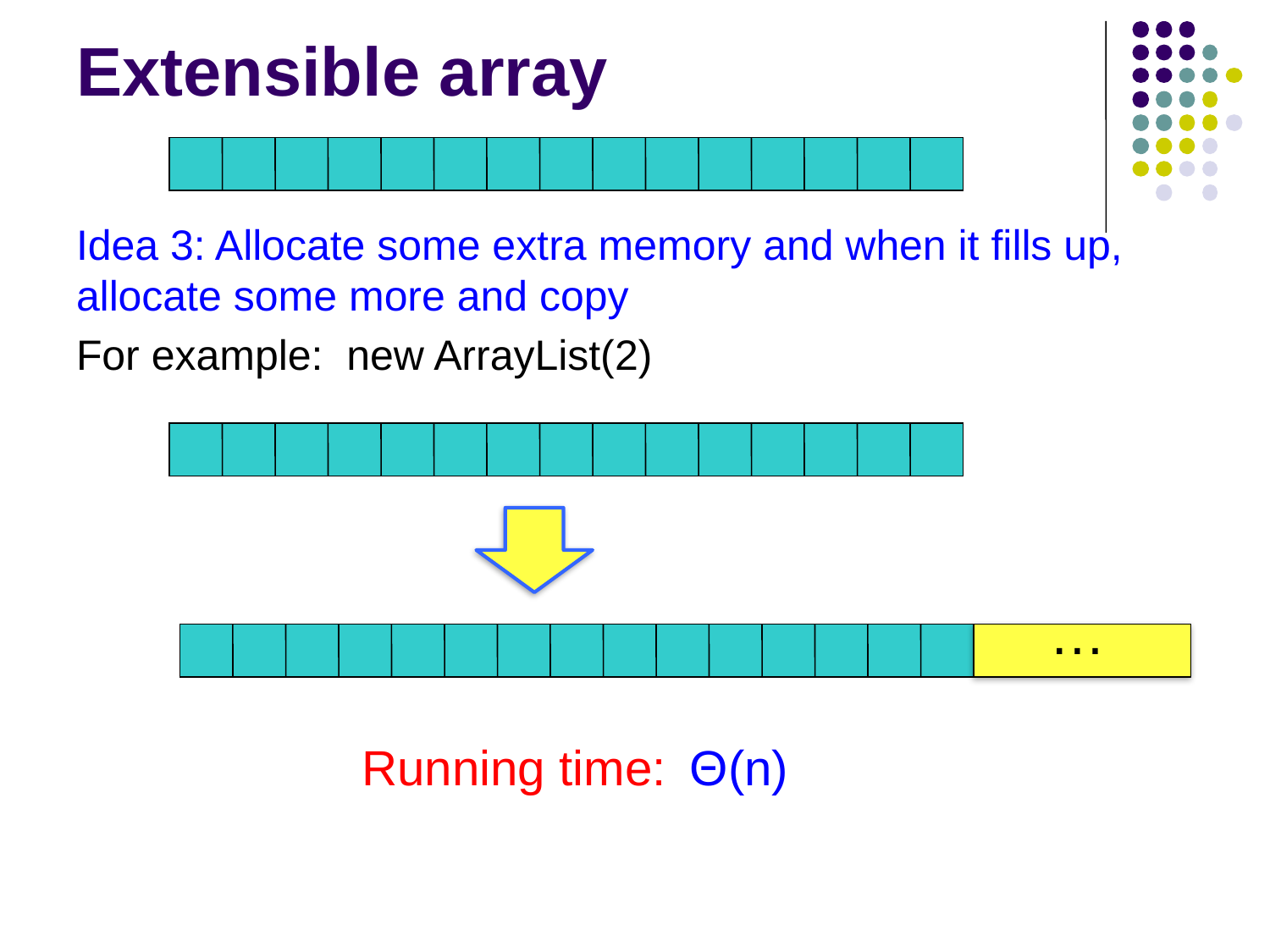

# Extensible array

Idea 3: Allocate some extra memory and when it fills up, allocate some more and copy
For example:  new ArrayList(2)

…

Running time:
Θ(n)